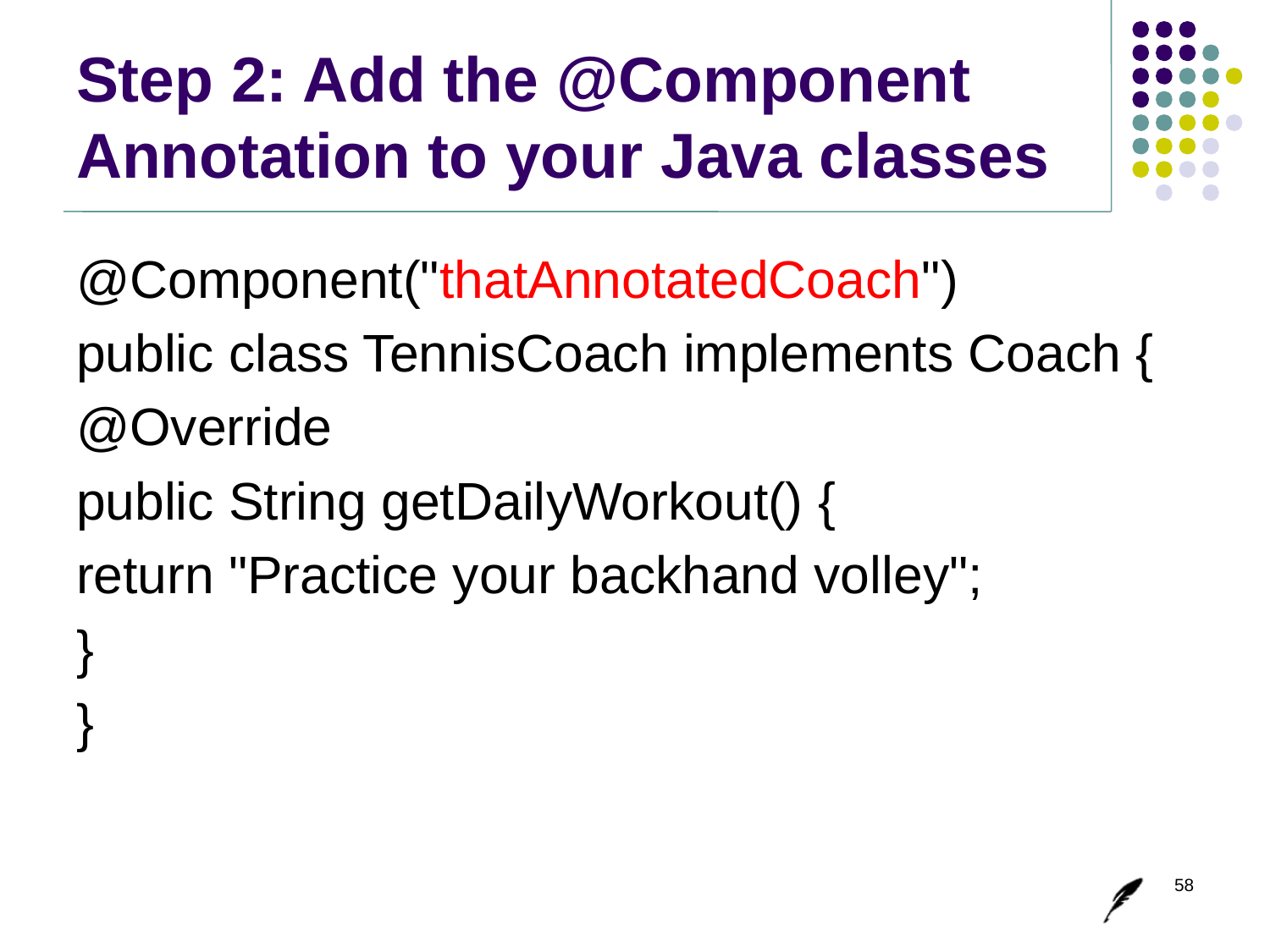

# Step 2: Add the @Component Annotation to your Java classes
@Component("thatAnnotatedCoach")
public class TennisCoach implements Coach {
@Override
public String getDailyWorkout() {
return "Practice your backhand volley";
}
}
58